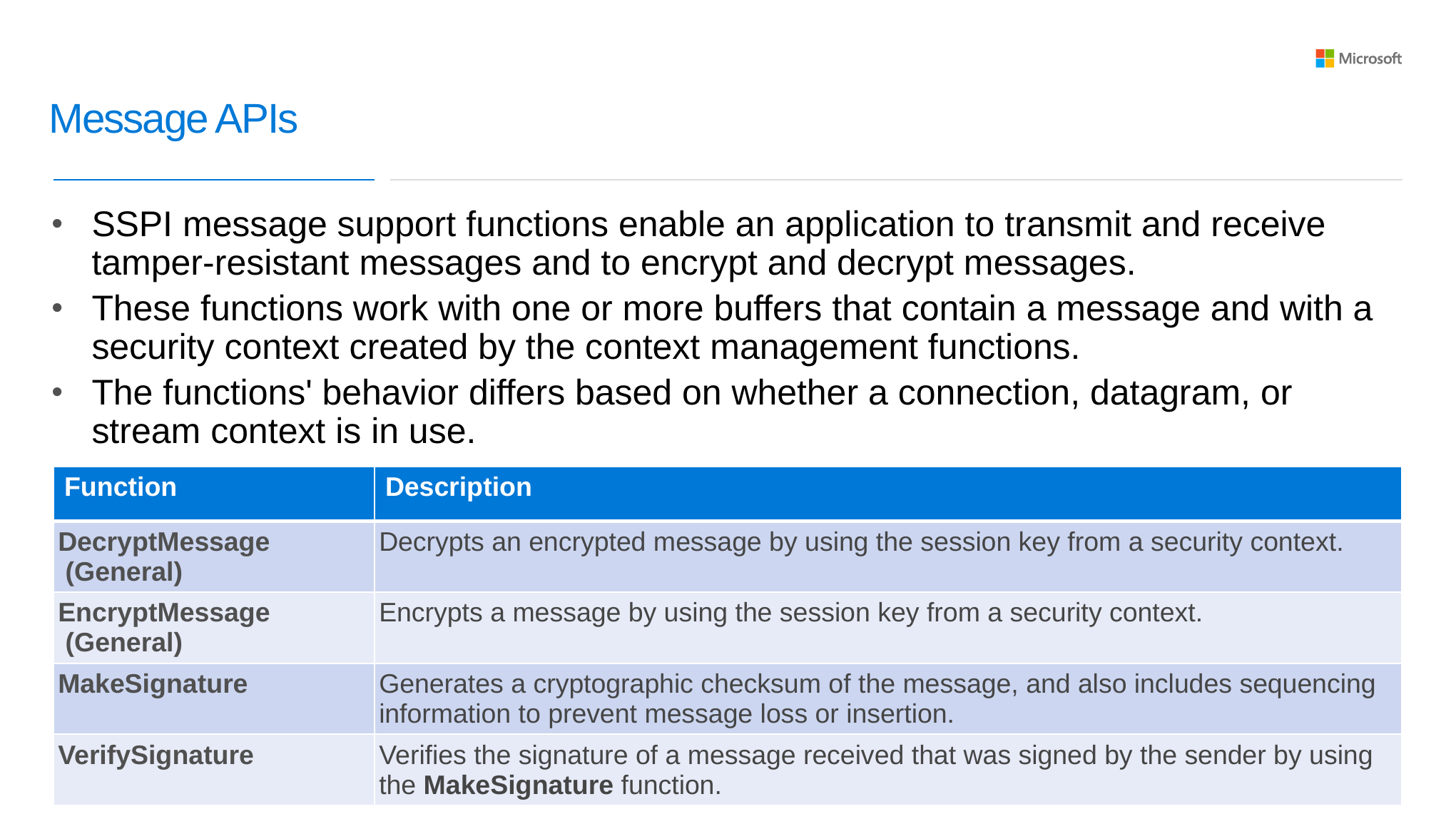

# Message APIs
SSPI message support functions enable an application to transmit and receive tamper-resistant messages and to encrypt and decrypt messages.
These functions work with one or more buffers that contain a message and with a security context created by the context management functions.
The functions' behavior differs based on whether a connection, datagram, or stream context is in use.
| Function | Description |
| --- | --- |
| DecryptMessage (General) | Decrypts an encrypted message by using the session key from a security context. |
| EncryptMessage (General) | Encrypts a message by using the session key from a security context. |
| MakeSignature | Generates a cryptographic checksum of the message, and also includes sequencing information to prevent message loss or insertion. |
| VerifySignature | Verifies the signature of a message received that was signed by the sender by using the MakeSignature function. |
33